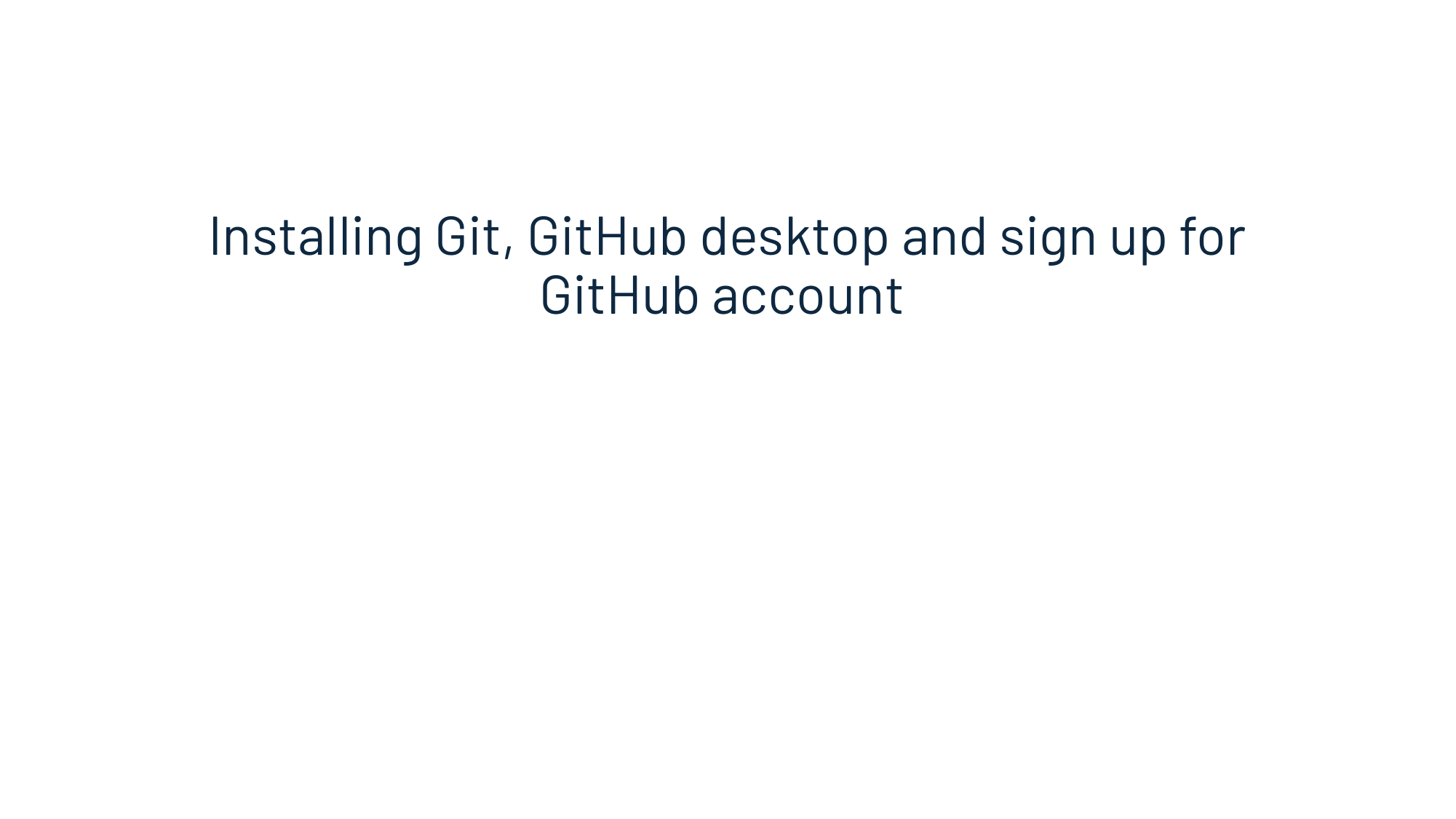

# Installing Git, GitHub desktop and sign up for GitHub account